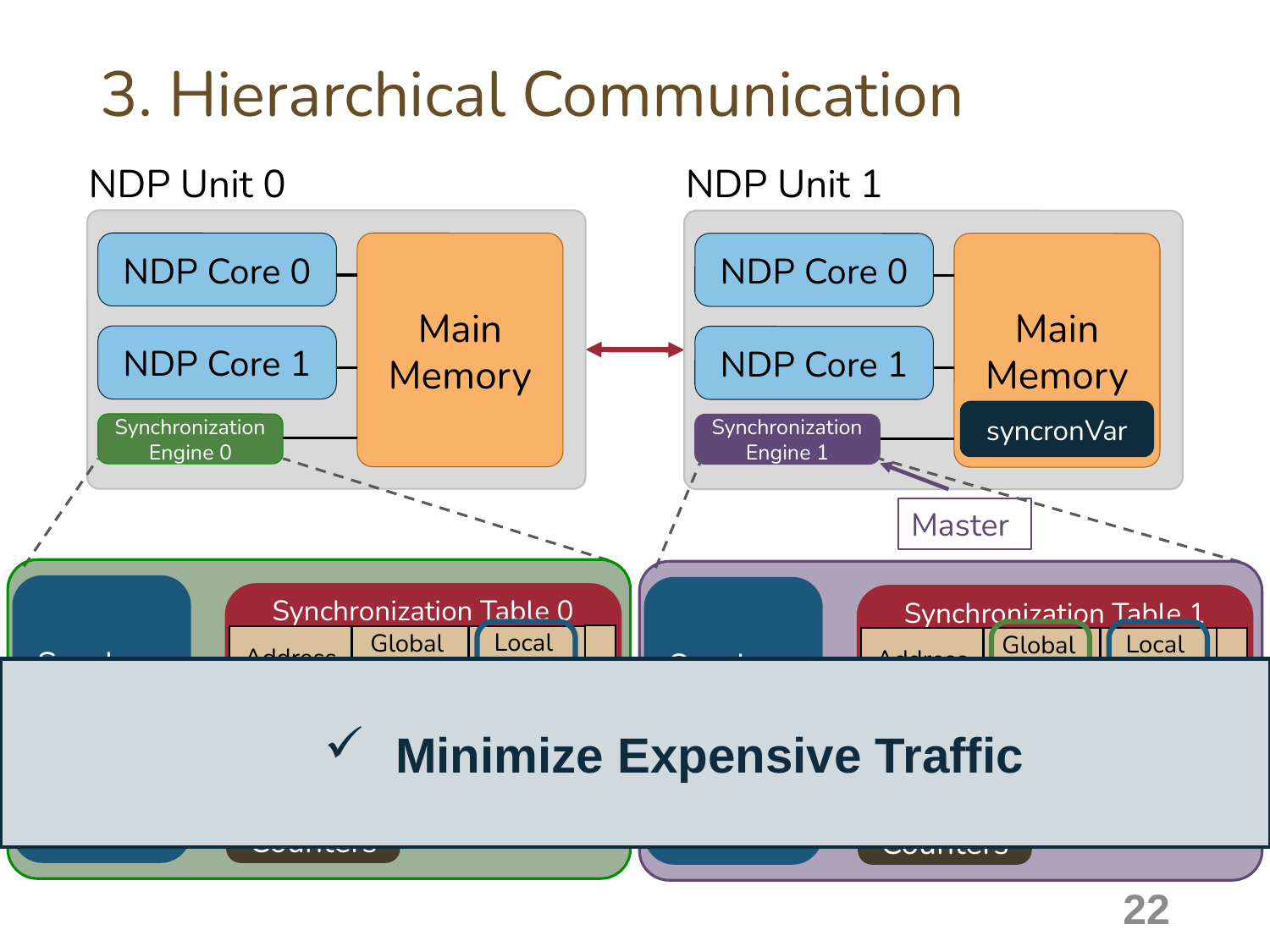

3. Hierarchical Communication
NDP Unit 0

NDP Core 0
Main Memory
NDP Core 1
Synchronization
Engine 0
NDP Unit 1

NDP Core 0
Main Memory
NDP Core 1
Synchronization
Engine 1
syncronVar
Master

Synchro-nization
Process-ing Unit
Indexing Counters
Synchronization Table 0
…
Address
Local
Waitlist
Global
Waitlist
11
…
0x33A9
0000

Synchro-nization
Process-ing Unit
Indexing Counters
Synchronization Table 1
Address
Local
Waitlist
Global
Waitlist
…
11
…
0x33A9
1101

Minimize Expensive Traffic
22